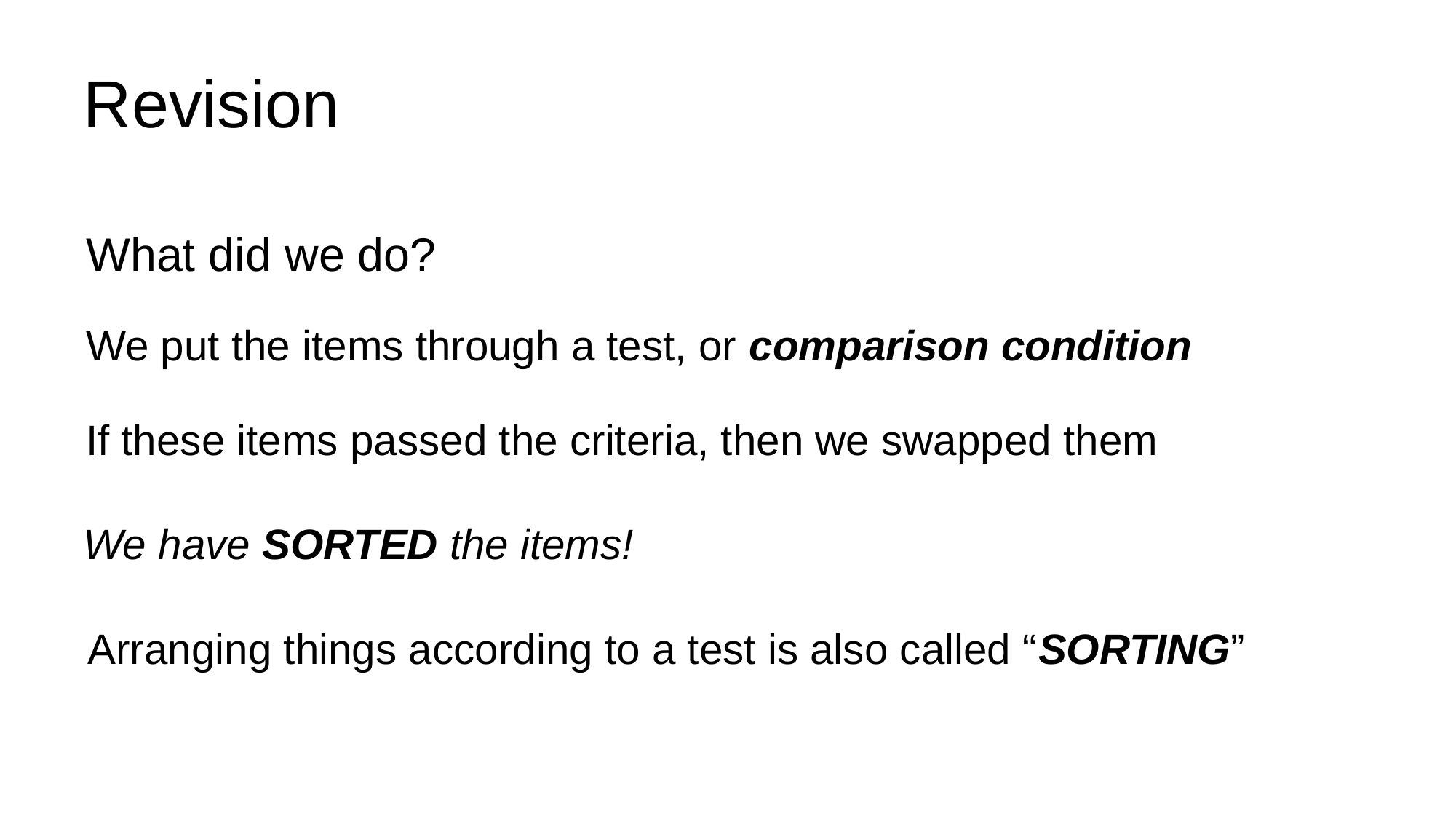

# Revision
What did we do?
We put the items through a test, or comparison condition
If these items passed the criteria, then we swapped them
We have SORTED the items!
Arranging things according to a test is also called “SORTING”